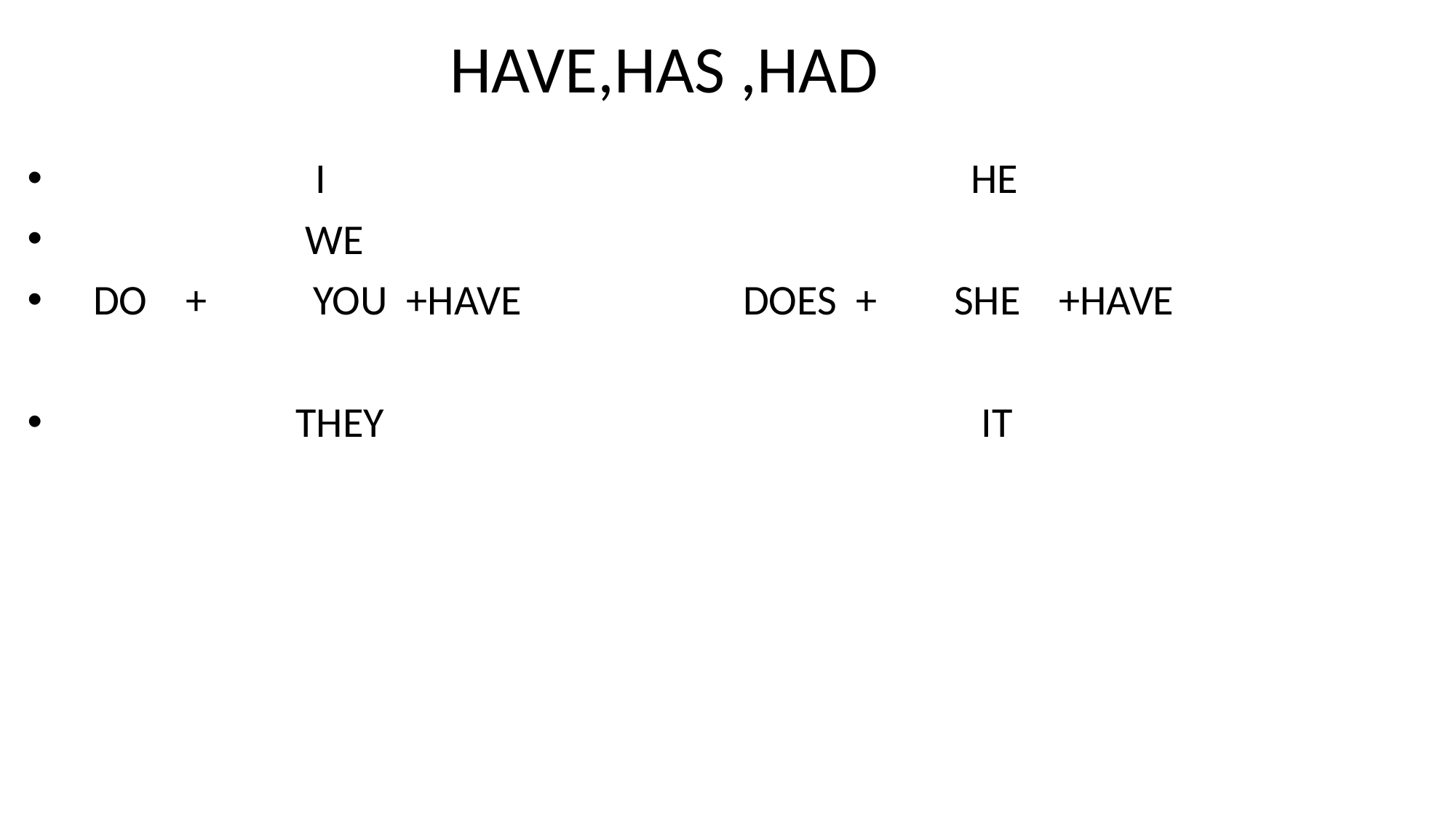

# HAVE,HAS ,HAD
                           I                                                                   HE
                          WE
    DO    +           YOU  +HAVE                       DOES  +        SHE    +HAVE

                         THEY                                                              IT